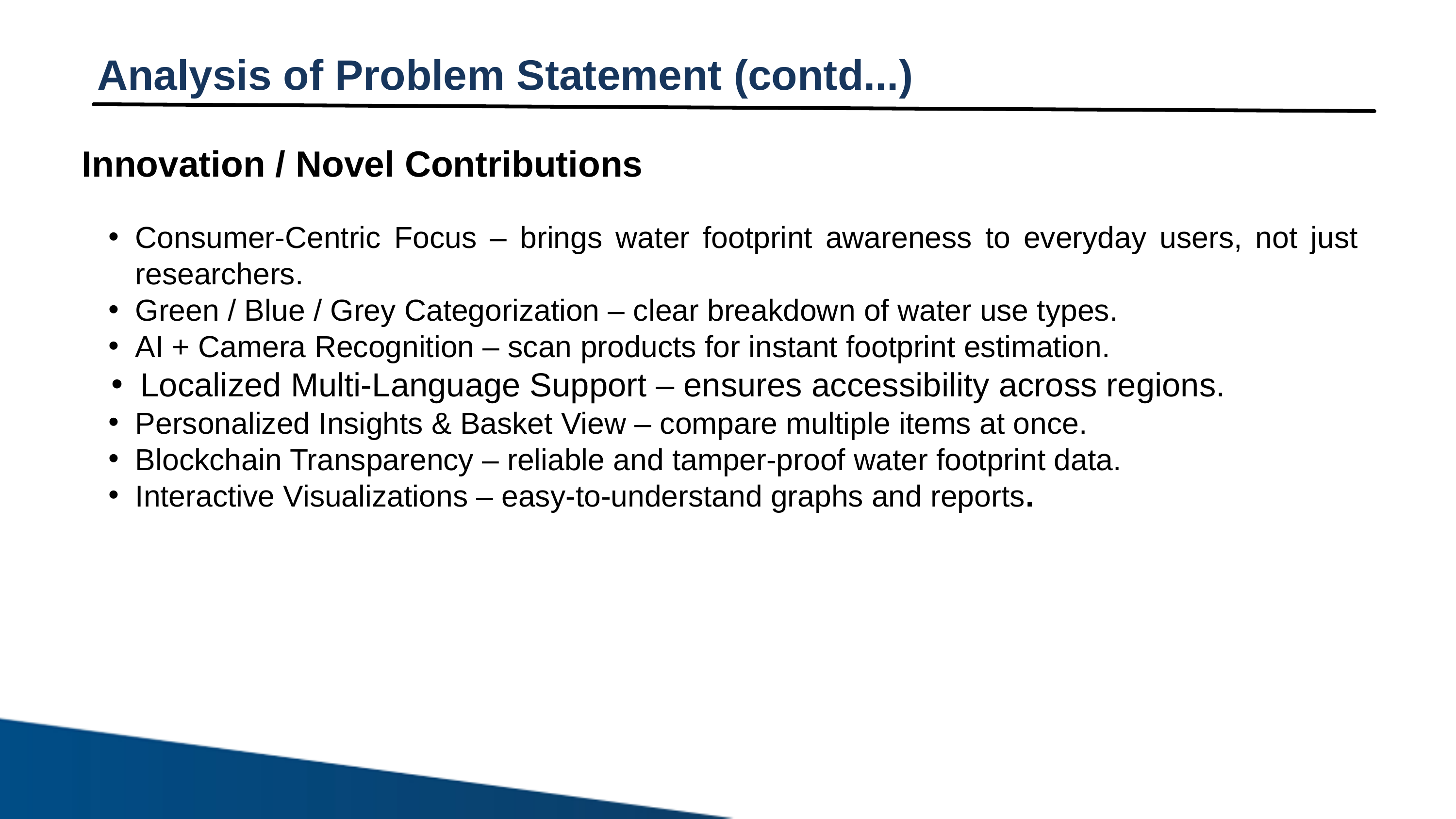

Analysis of Problem Statement (contd...)

Innovation / Novel Contributions

Consumer-Centric Focus – brings water footprint awareness to everyday users, not just researchers.
Green / Blue / Grey Categorization – clear breakdown of water use types.
AI + Camera Recognition – scan products for instant footprint estimation.
Localized Multi-Language Support – ensures accessibility across regions.
Personalized Insights & Basket View – compare multiple items at once.
Blockchain Transparency – reliable and tamper-proof water footprint data.
Interactive Visualizations – easy-to-understand graphs and reports.